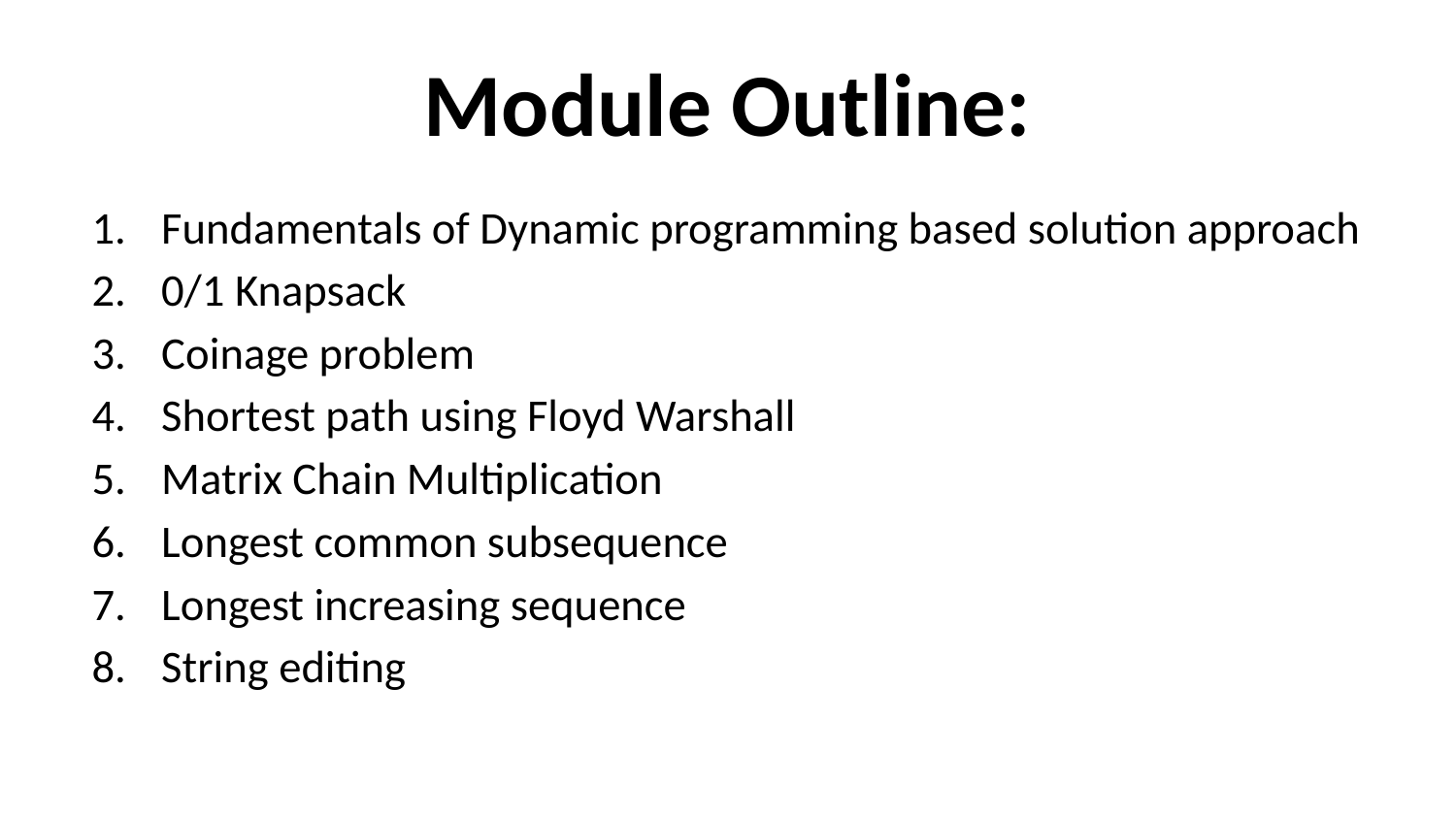

# Module Outline:
Fundamentals of Dynamic programming based solution approach
0/1 Knapsack
Coinage problem
Shortest path using Floyd Warshall
Matrix Chain Multiplication
Longest common subsequence
Longest increasing sequence
String editing